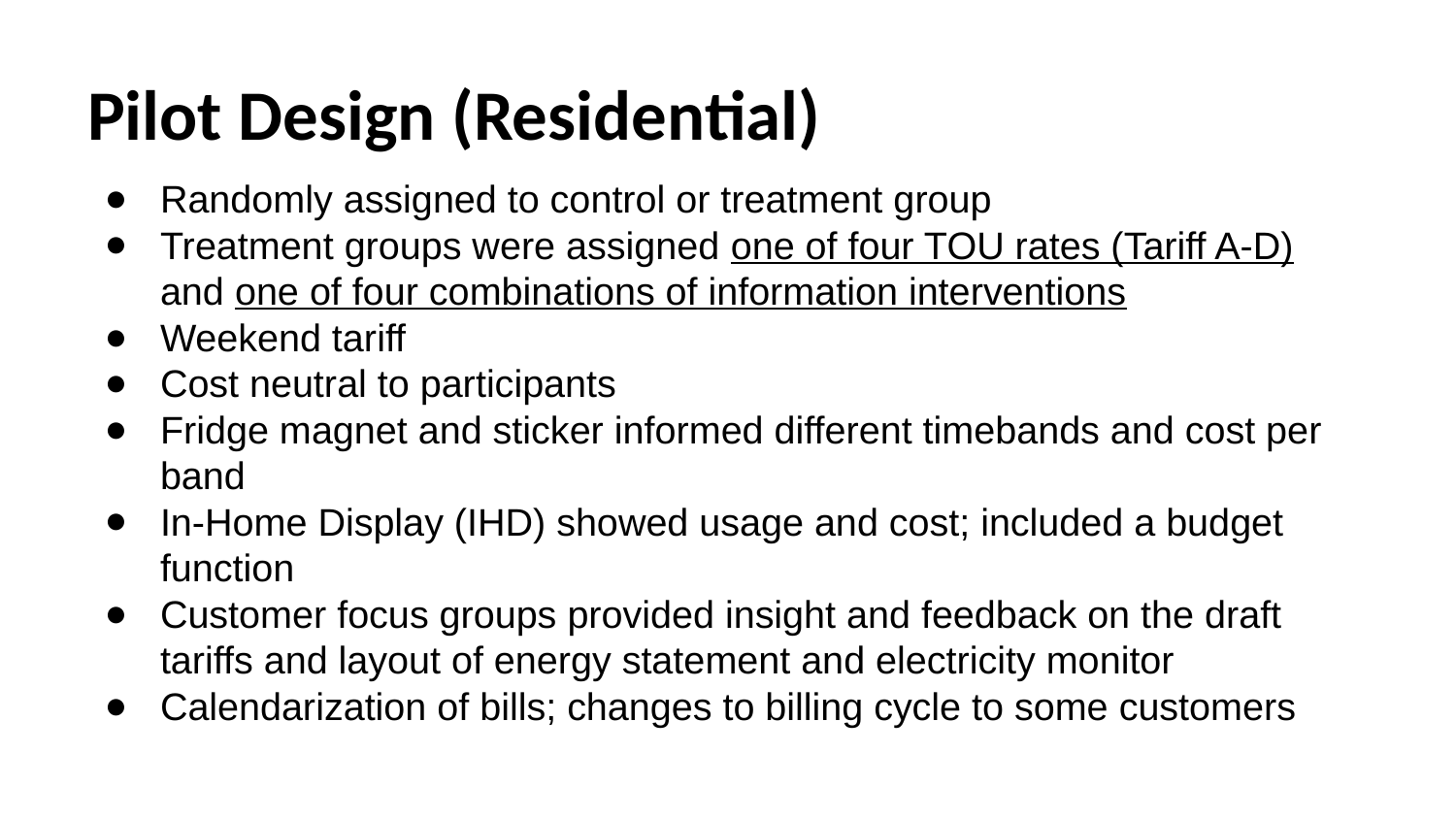

# Pilot Design (Residential)
Randomly assigned to control or treatment group
Treatment groups were assigned one of four TOU rates (Tariff A-D) and one of four combinations of information interventions
Weekend tariff
Cost neutral to participants
Fridge magnet and sticker informed different timebands and cost per band
In-Home Display (IHD) showed usage and cost; included a budget function
Customer focus groups provided insight and feedback on the draft tariffs and layout of energy statement and electricity monitor
Calendarization of bills; changes to billing cycle to some customers